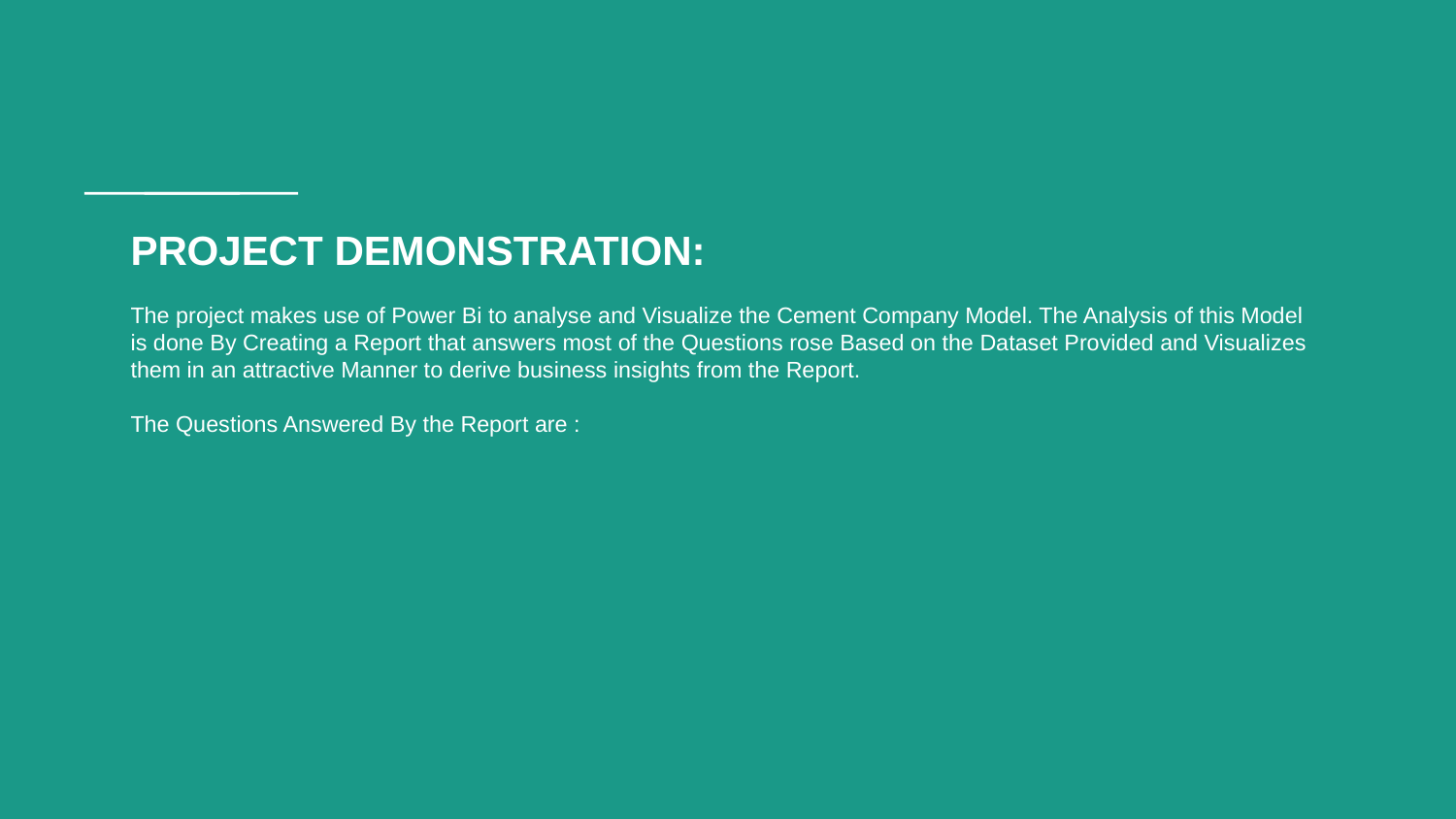

# PROJECT DEMONSTRATION:

The project makes use of Power Bi to analyse and Visualize the Cement Company Model. The Analysis of this Model is done By Creating a Report that answers most of the Questions rose Based on the Dataset Provided and Visualizes them in an attractive Manner to derive business insights from the Report.

The Questions Answered By the Report are :